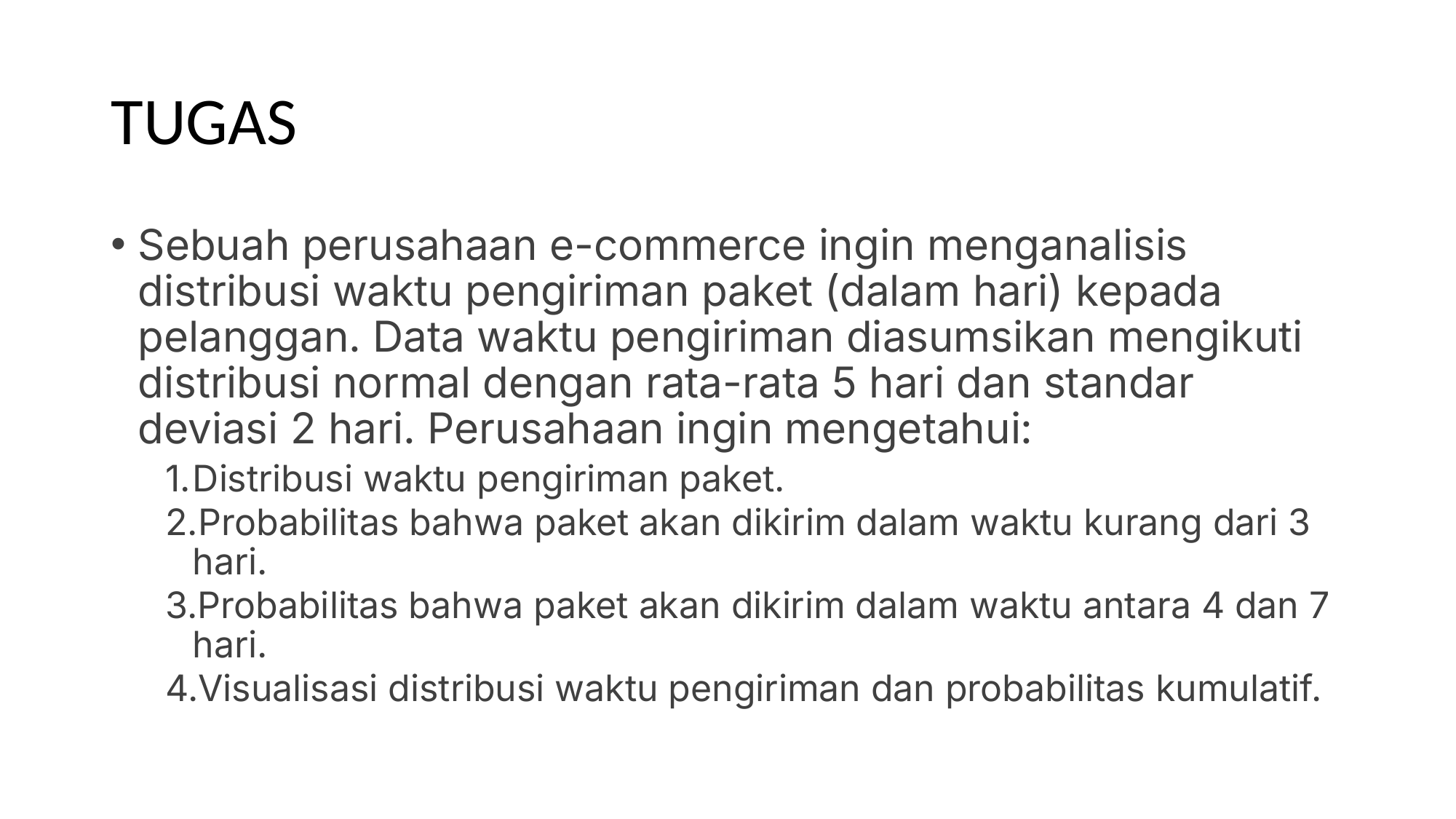

# TUGAS
Sebuah perusahaan e-commerce ingin menganalisis distribusi waktu pengiriman paket (dalam hari) kepada pelanggan. Data waktu pengiriman diasumsikan mengikuti distribusi normal dengan rata-rata 5 hari dan standar deviasi 2 hari. Perusahaan ingin mengetahui:
Distribusi waktu pengiriman paket.
Probabilitas bahwa paket akan dikirim dalam waktu kurang dari 3 hari.
Probabilitas bahwa paket akan dikirim dalam waktu antara 4 dan 7 hari.
Visualisasi distribusi waktu pengiriman dan probabilitas kumulatif.